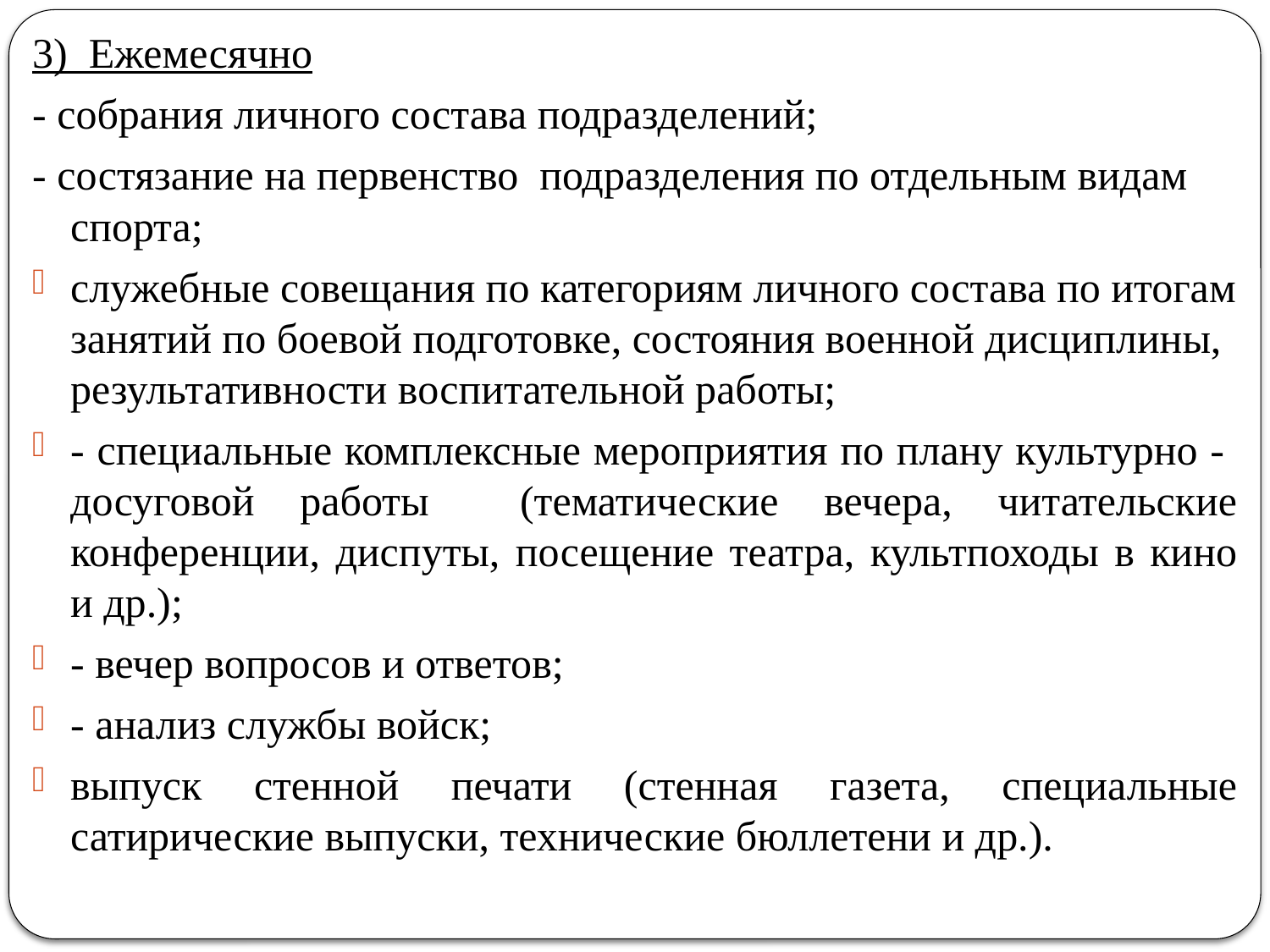

3)  Ежемесячно
- собрания личного состава подразделений;
- состязание на первенство  подразделения по отдельным видам спорта;
служебные совещания по категориям личного состава по итогам занятий по боевой подготовке, состояния военной дисциплины, результативности воспитательной работы;
- специальные комплексные мероприятия по плану культурно -  досуговой работы  (тематические вечера, читательские конференции, диспуты, посещение театра, культпоходы в кино и др.);
- вечер вопросов и ответов;
- анализ службы войск;
выпуск стенной печати (стенная газета, специальные сатирические выпуски, технические бюллетени и др.).